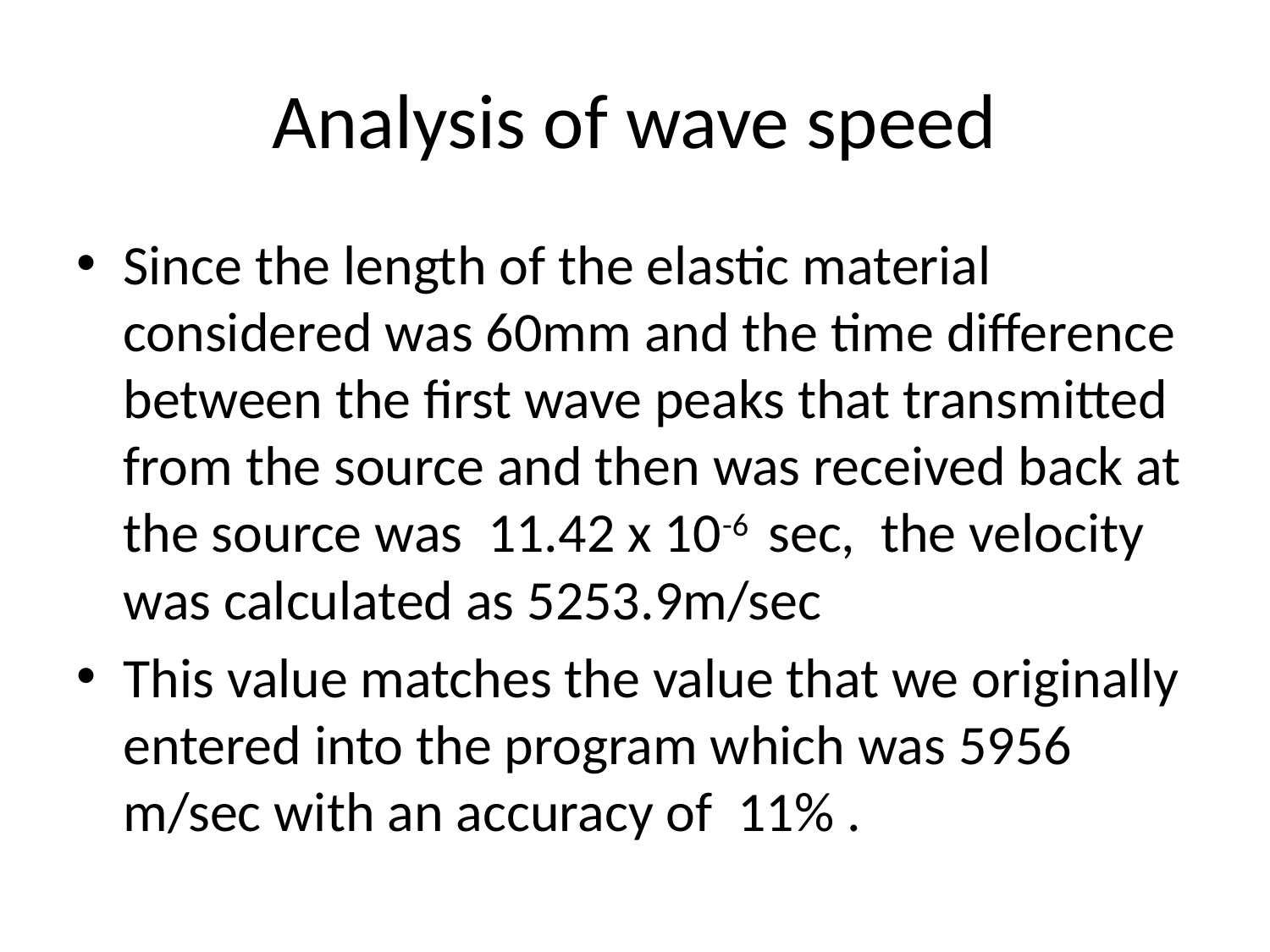

# Analysis of wave speed
Since the length of the elastic material considered was 60mm and the time difference  between the first wave peaks that transmitted from the source and then was received back at the source was  11.42 x 10-6  sec,  the velocity was calculated as 5253.9m/sec
This value matches the value that we originally entered into the program which was 5956 m/sec with an accuracy of  11% .